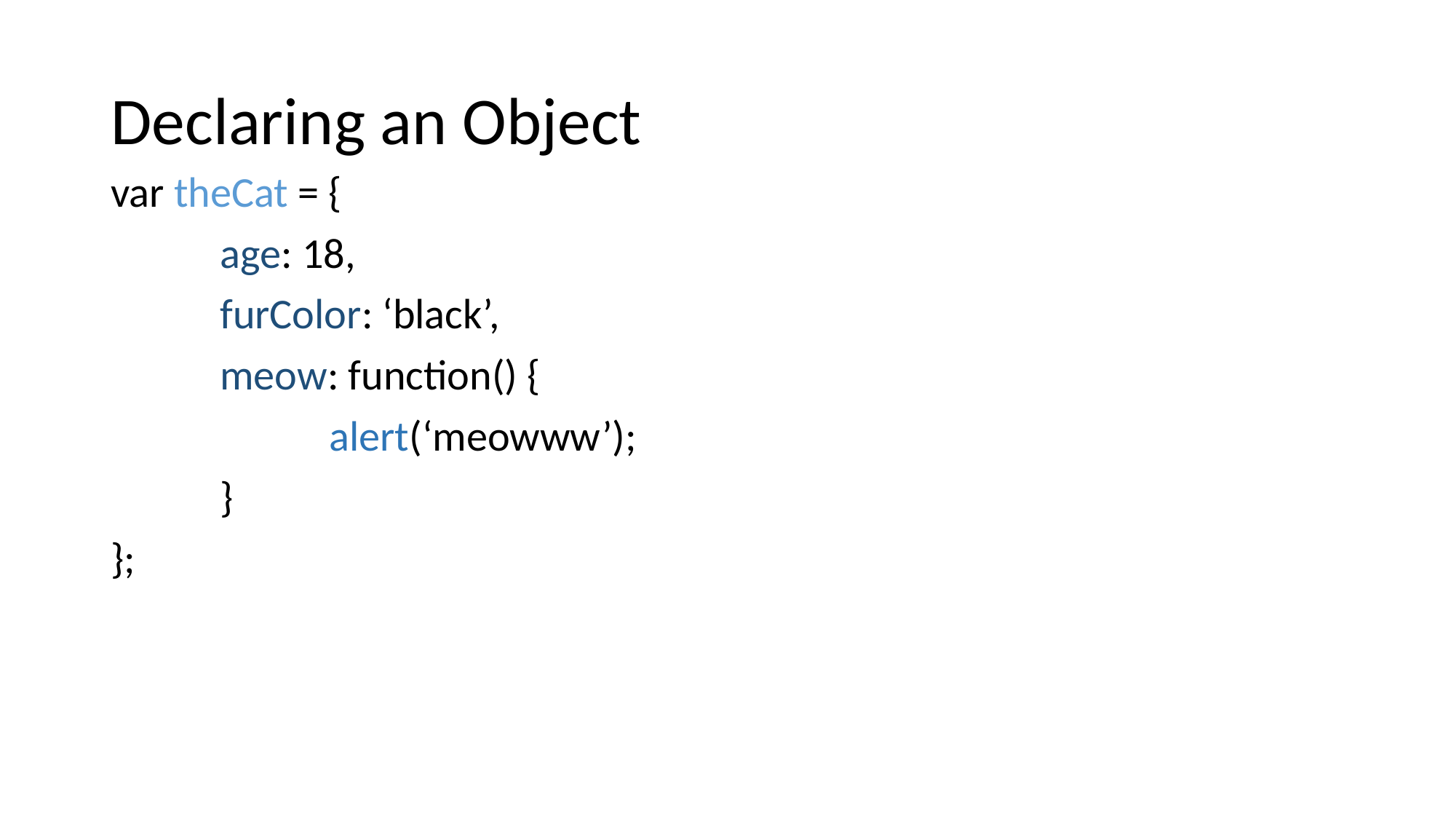

# Declaring an Object
var theCat = {
	age: 18,
	furColor: ‘black’,
	meow: function() {
		alert(‘meowww’);
	}
};